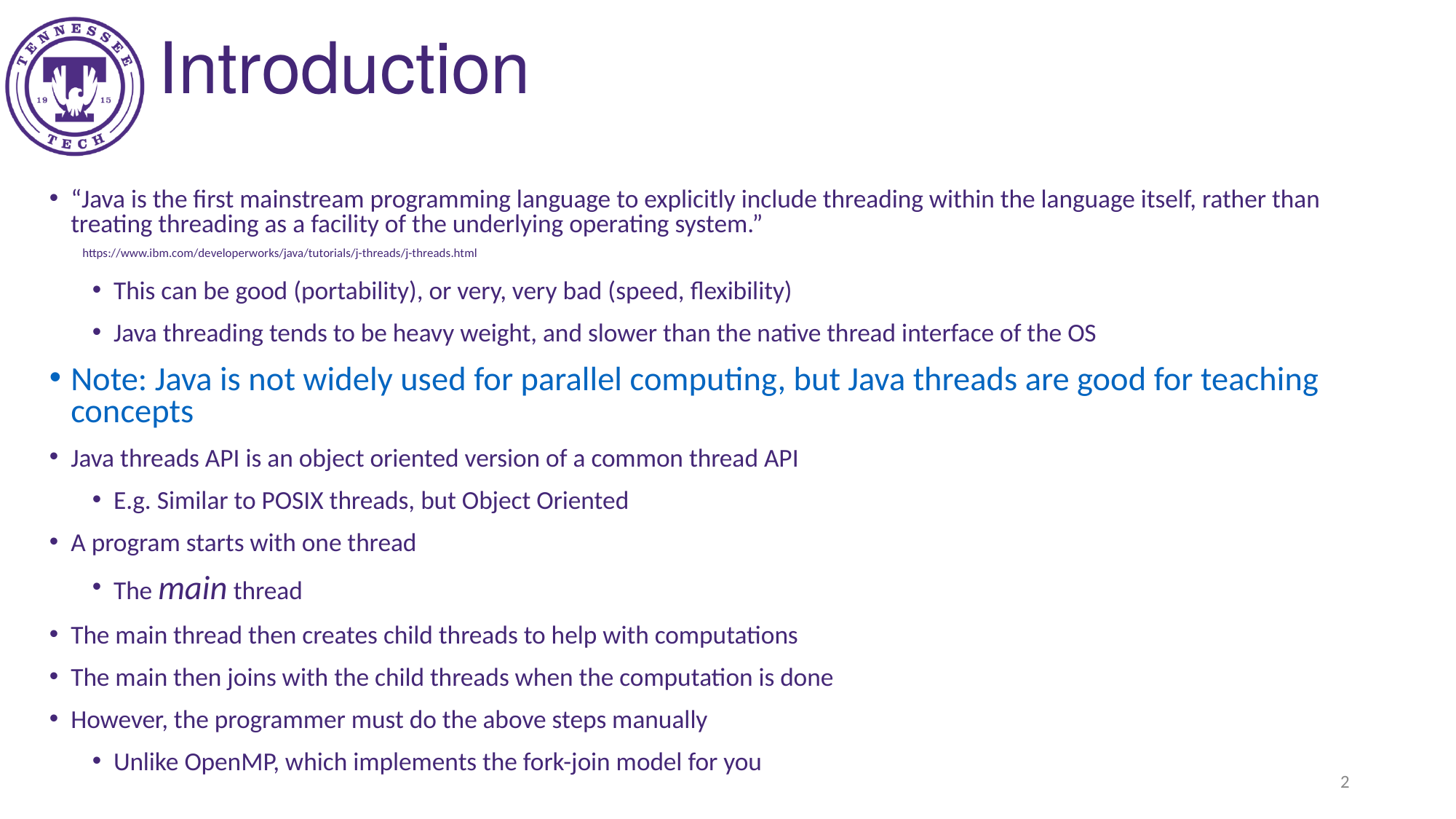

Introduction
“Java is the first mainstream programming language to explicitly include threading within the language itself, rather than treating threading as a facility of the underlying operating system.”
  https://www.ibm.com/developerworks/java/tutorials/j-threads/j-threads.html
This can be good (portability), or very, very bad (speed, flexibility)
Java threading tends to be heavy weight, and slower than the native thread interface of the OS
Note: Java is not widely used for parallel computing, but Java threads are good for teaching concepts
Java threads API is an object oriented version of a common thread API
E.g. Similar to POSIX threads, but Object Oriented
A program starts with one thread
The main thread
The main thread then creates child threads to help with computations
The main then joins with the child threads when the computation is done
However, the programmer must do the above steps manually
Unlike OpenMP, which implements the fork-join model for you
2